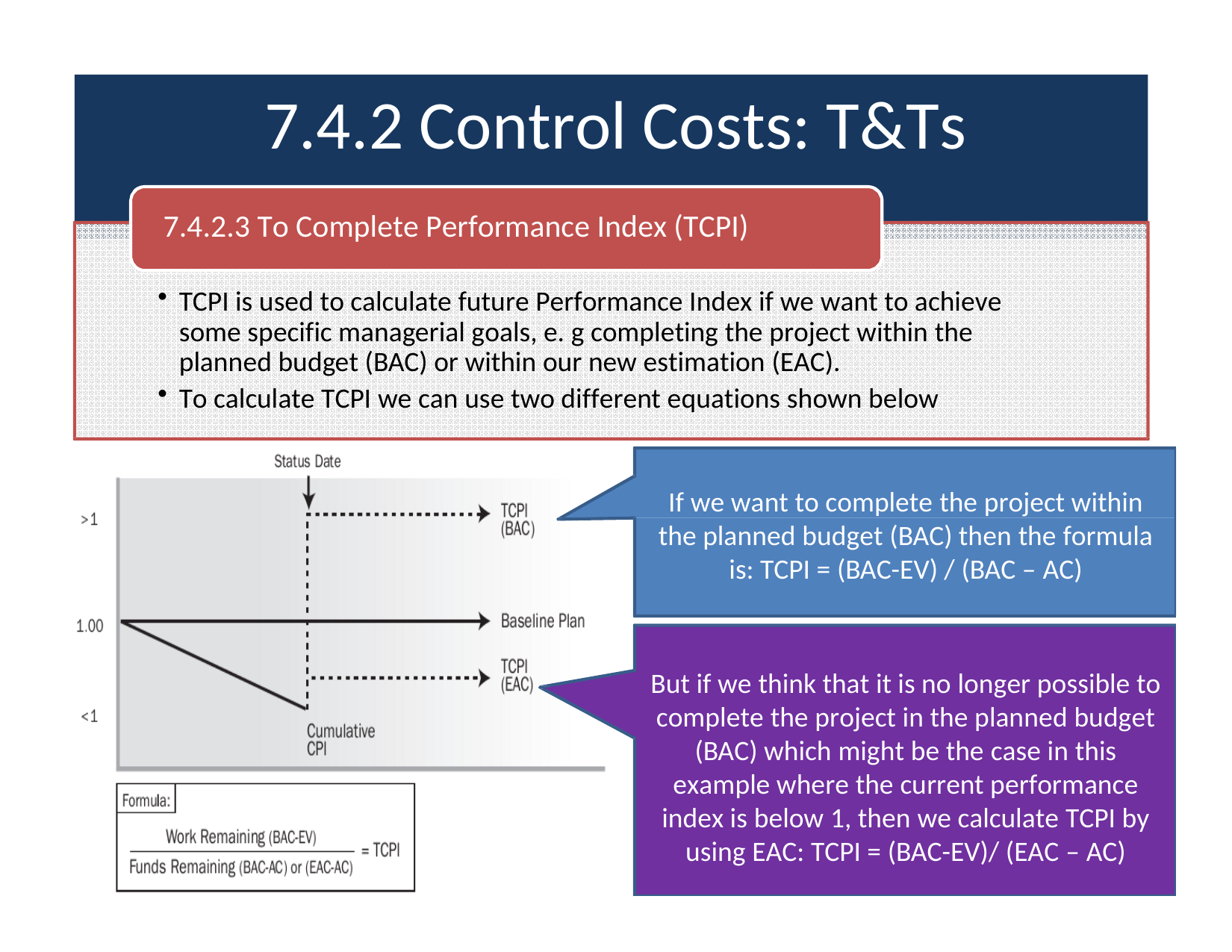

# 7.4.2 Control Costs: T&Ts

7.4.2.3 To Complete Performance Index (TCPI)

TCPI is used to calculate future Performance Index if we want to achieve some specific managerial goals, e. g completing the project within the planned budget (BAC) or within our new estimation (EAC).
To calculate TCPI we can use two different equations shown below

If we want to complete the project within the planned budget (BAC) then the formula is: TCPI = (BAC-EV) / (BAC – AC)

But if we think that it is no longer possible to complete the project in the planned budget (BAC) which might be the case in this example where the current performance index is below 1, then we calculate TCPI by using EAC: TCPI = (BAC-EV)/ (EAC – AC)